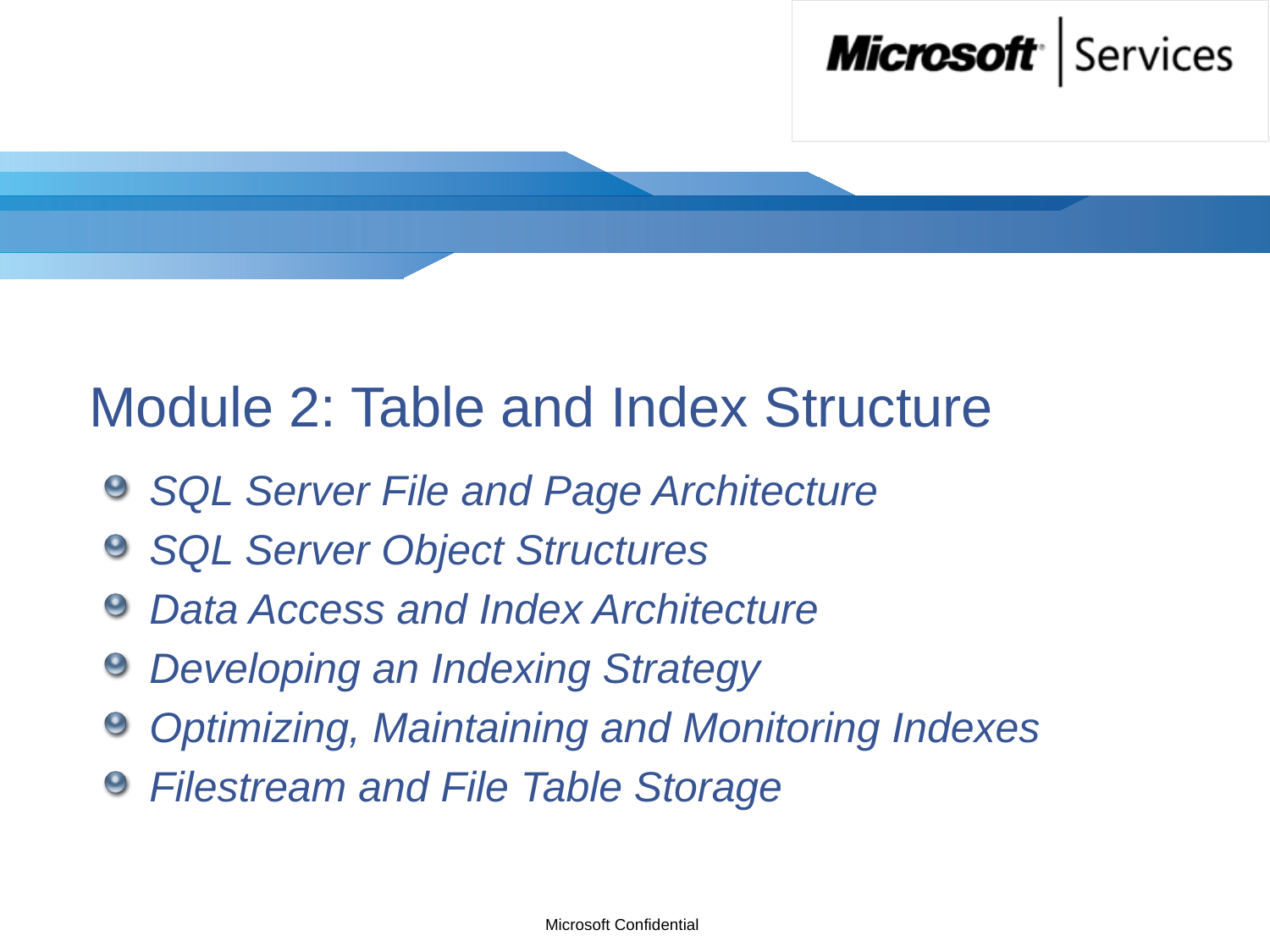

# Module 2: Table and Index Structure
SQL Server File and Page Architecture
SQL Server Object Structures
Data Access and Index Architecture
Developing an Indexing Strategy
Optimizing, Maintaining and Monitoring Indexes
Filestream and File Table Storage
Microsoft Confidential